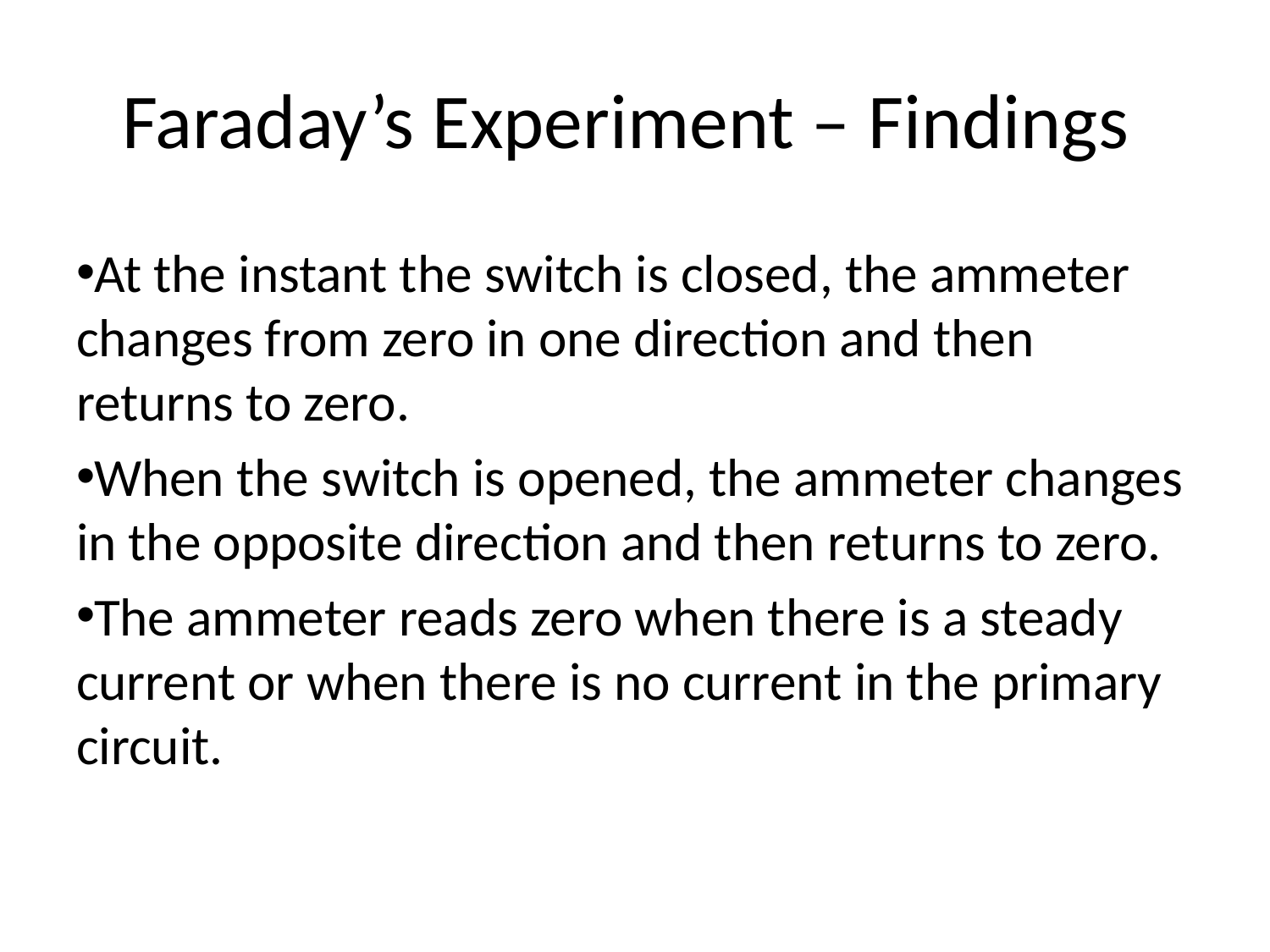

# Faraday’s Experiment – Findings
At the instant the switch is closed, the ammeter changes from zero in one direction and then returns to zero.
When the switch is opened, the ammeter changes in the opposite direction and then returns to zero.
The ammeter reads zero when there is a steady current or when there is no current in the primary circuit.